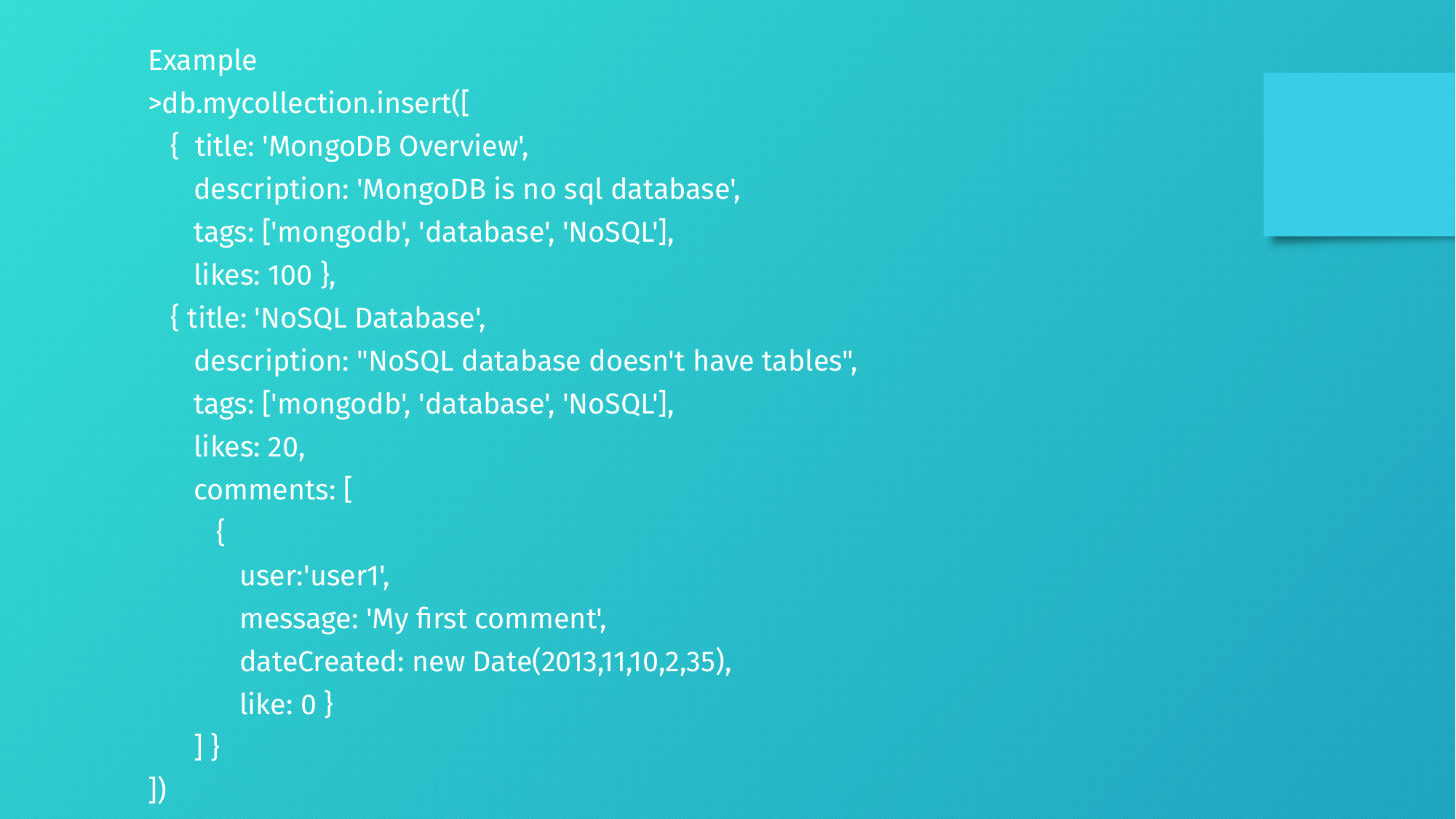

Example
>db.mycollection.insert([
   {  title: 'MongoDB Overview',
      description: 'MongoDB is no sql database',
      tags: ['mongodb', 'database', 'NoSQL'],
      likes: 100 },
   { title: 'NoSQL Database',
      description: "NoSQL database doesn't have tables",
      tags: ['mongodb', 'database', 'NoSQL'],
      likes: 20,
      comments: [
         {
            user:'user1',
            message: 'My first comment',
            dateCreated: new Date(2013,11,10,2,35),
            like: 0 }
      ] }
])